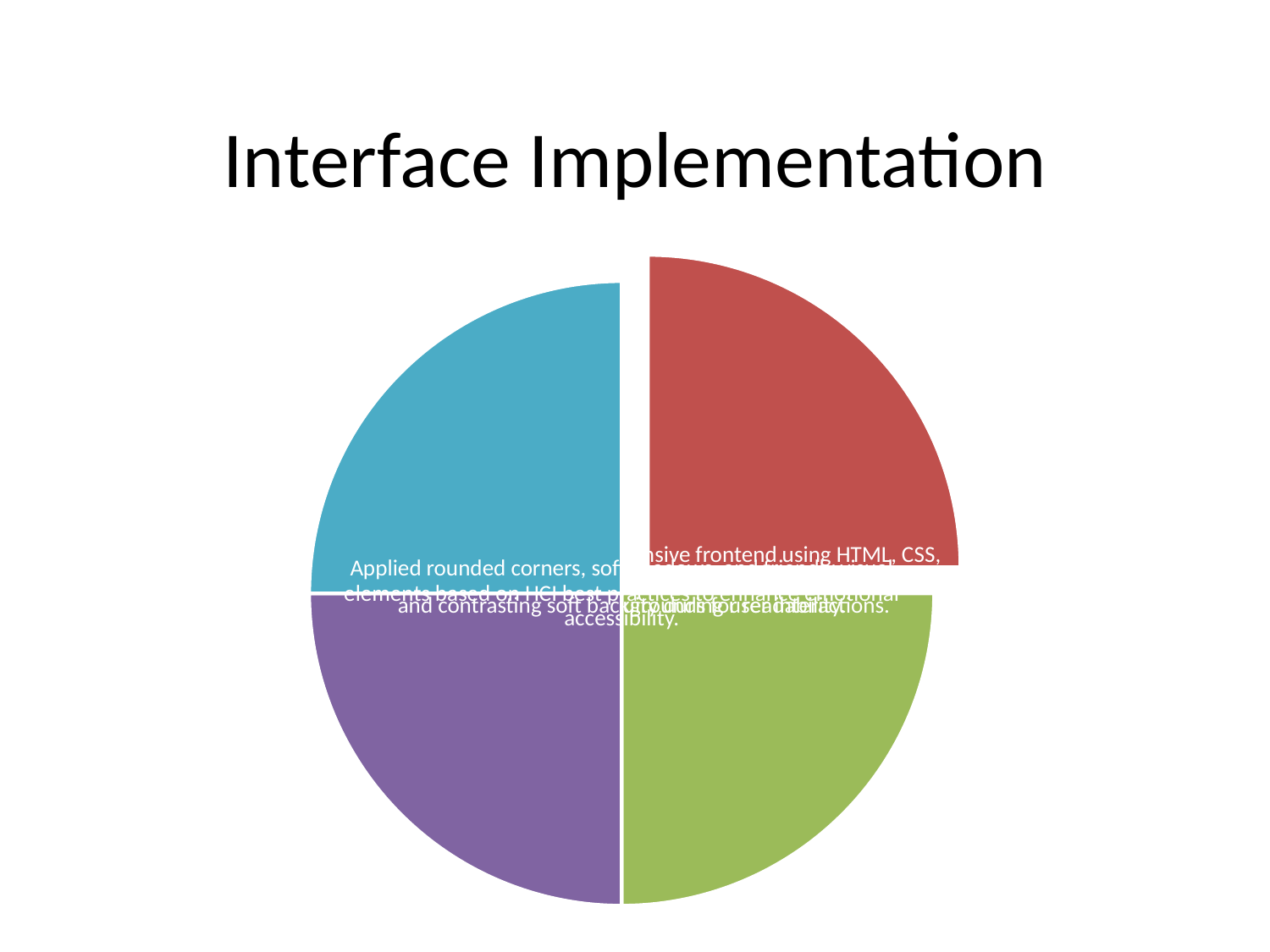

# Interface Implementation
Developed a lightweight, responsive frontend using HTML, CSS, and JavaScript to ensure fast performance across devices.
Implemented smooth auto-scrolling and dynamic resizing to maintain conversation continuity during user interactions.
Clearly distinguished user and bot messages with aligned layouts and contrasting soft backgrounds for readability.
Applied rounded corners, soft shadows, and friendly visual elements based on HCI best practices to enhance emotional accessibility.